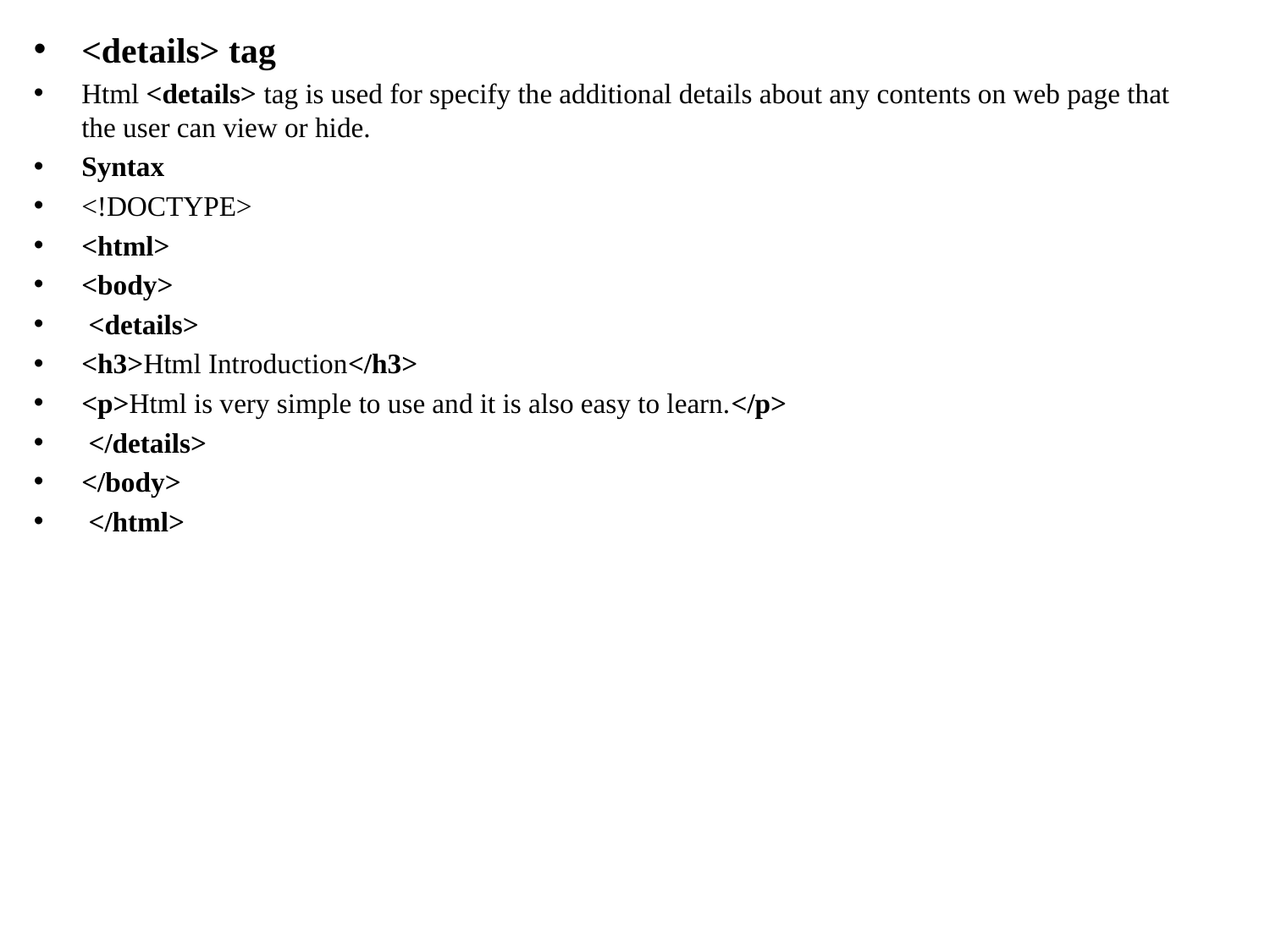

<details> tag
Html <details> tag is used for specify the additional details about any contents on web page that the user can view or hide.
Syntax
<!DOCTYPE>
<html>
<body>
 <details>
<h3>Html Introduction</h3>
<p>Html is very simple to use and it is also easy to learn.</p>
 </details>
</body>
 </html>